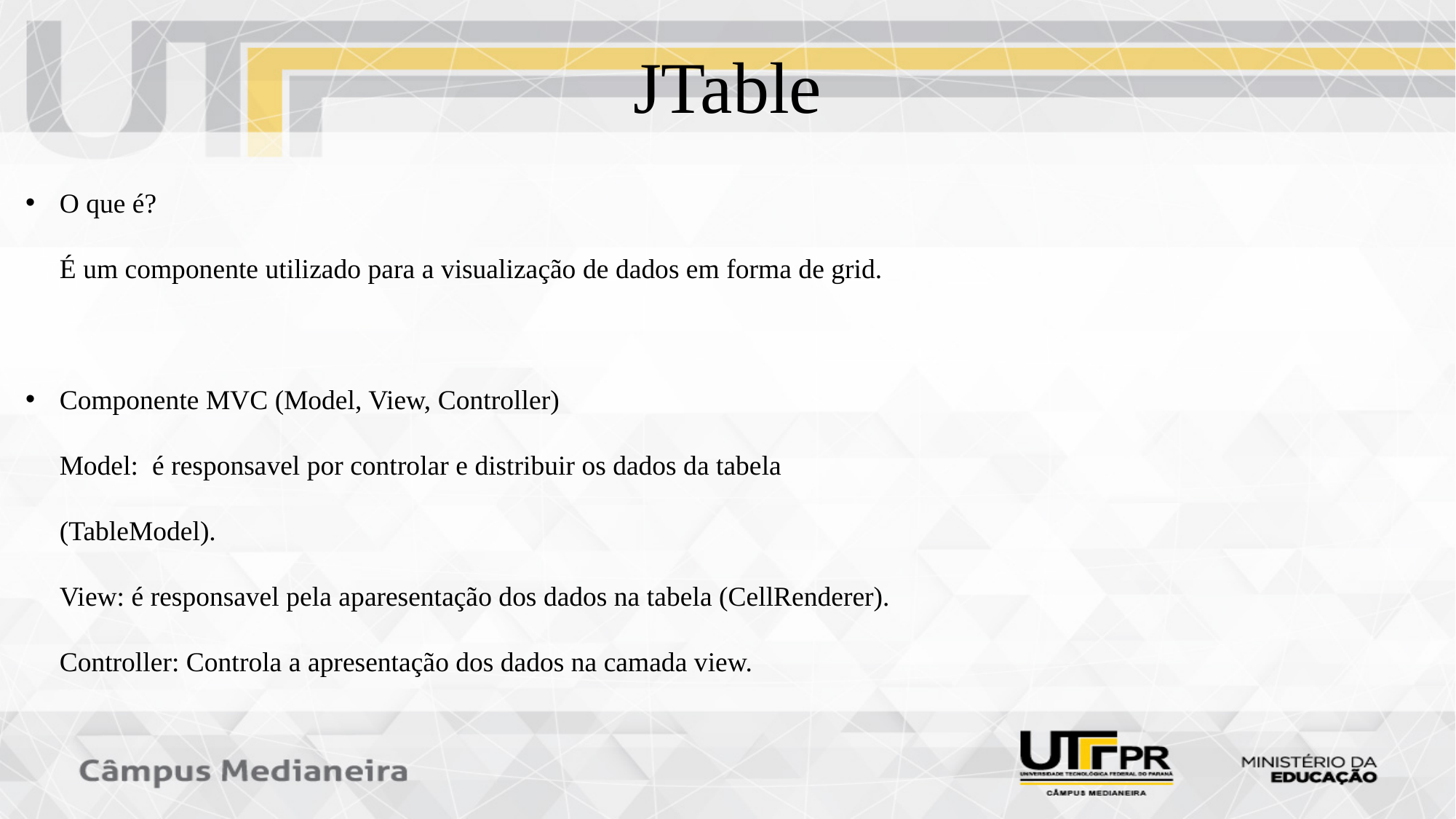

JTable

O que é?
É um componente utilizado para a visualização de dados em forma de grid.

Componente MVC (Model, View, Controller)
Model:  é responsavel por controlar e distribuir os dados da tabela (TableModel).
View: é responsavel pela aparesentação dos dados na tabela (CellRenderer).
Controller: Controla a apresentação dos dados na camada view.